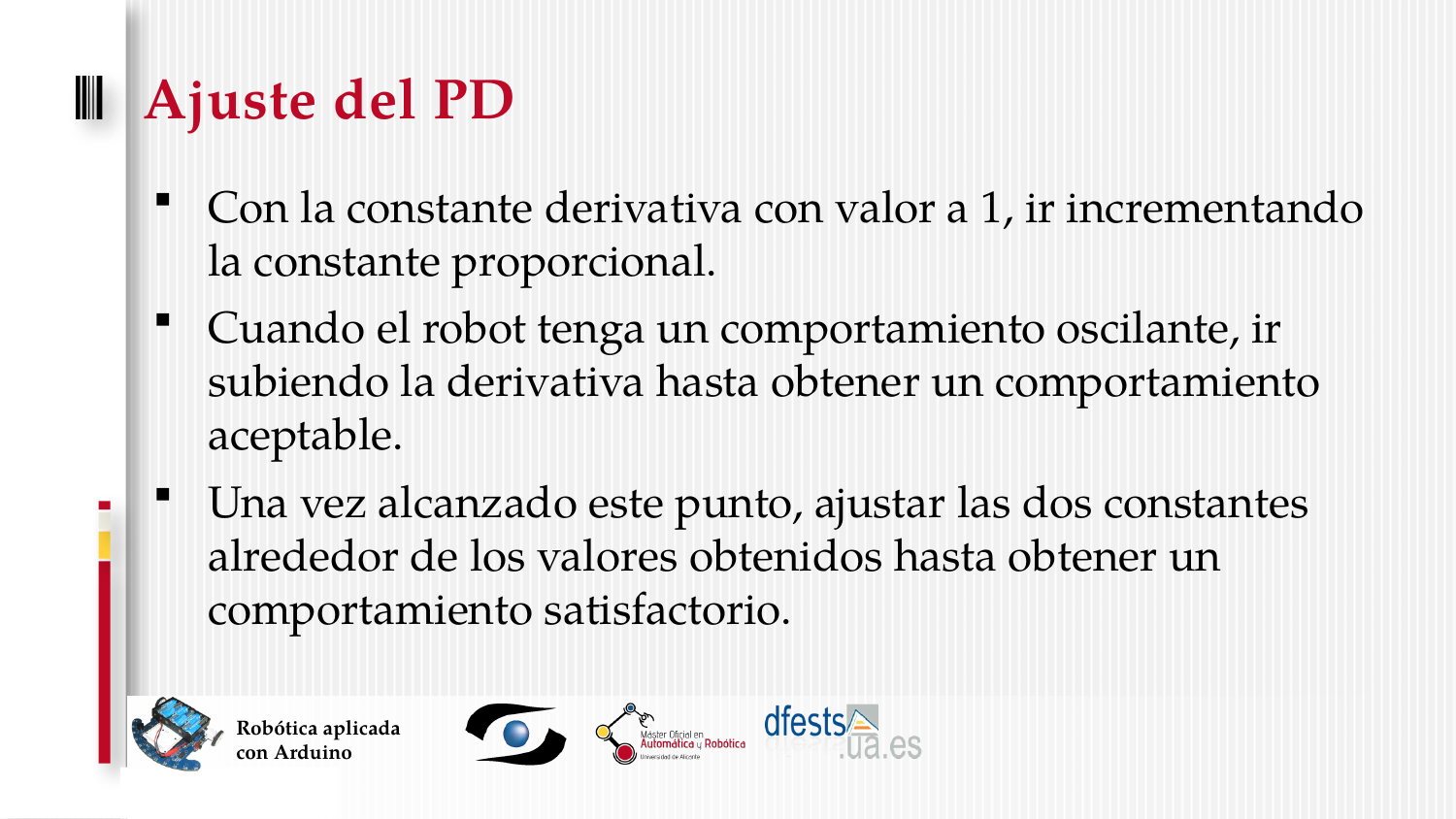

# Ajuste del PD
Con la constante derivativa con valor a 1, ir incrementando la constante proporcional.
Cuando el robot tenga un comportamiento oscilante, ir subiendo la derivativa hasta obtener un comportamiento aceptable.
Una vez alcanzado este punto, ajustar las dos constantes alrededor de los valores obtenidos hasta obtener un comportamiento satisfactorio.